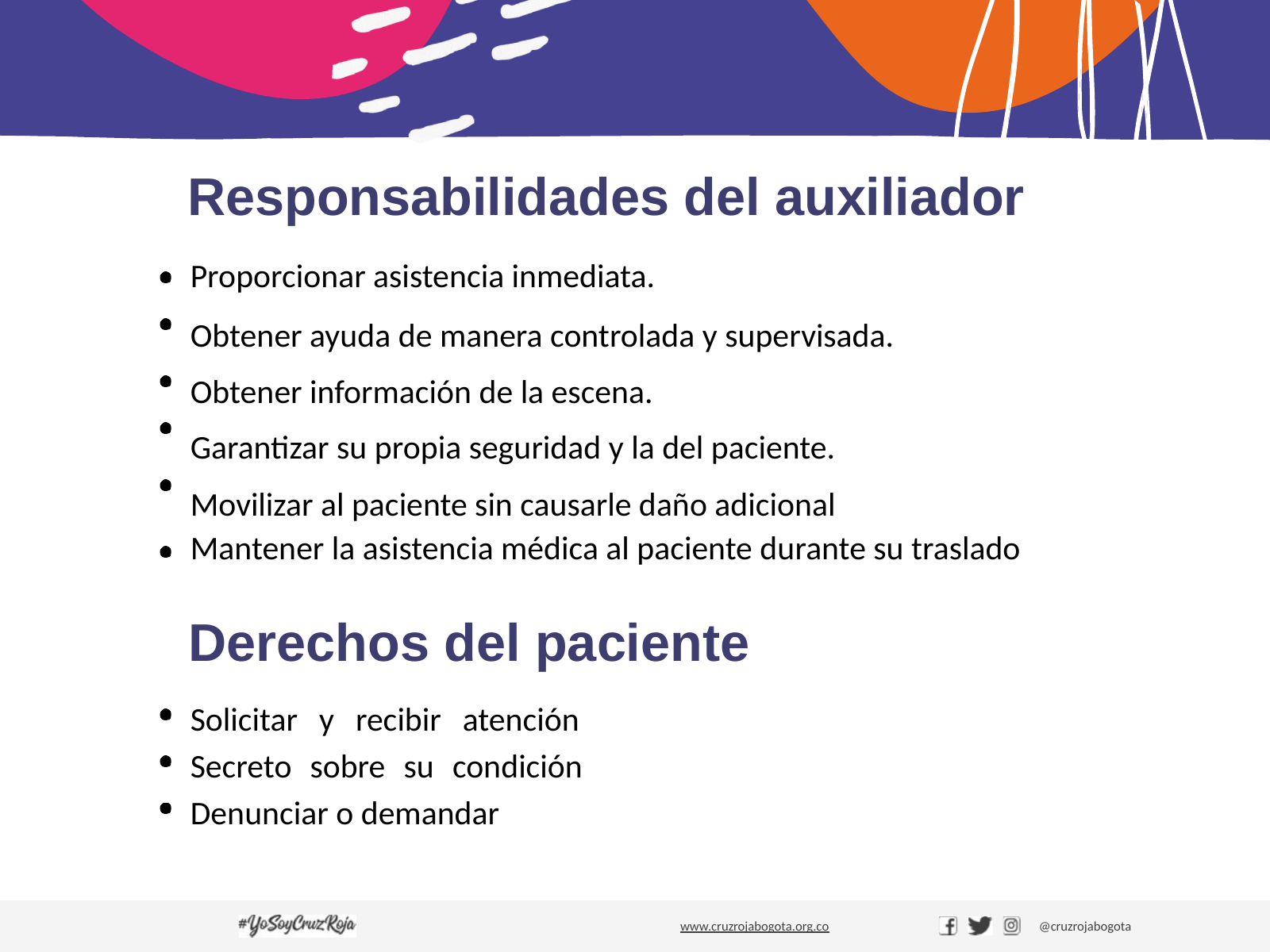

# Responsabilidades del auxiliador
Proporcionar asistencia inmediata.
Obtener ayuda de manera controlada y supervisada.  Obtener información de la escena.
Garantizar su propia seguridad y la del paciente.  Movilizar al paciente sin causarle daño adicional
Mantener la asistencia médica al paciente durante su traslado

Derechos del paciente
Solicitar y recibir atención  Secreto sobre su condición  Denunciar o demandar

www.cruzrojabogota.org.co
@cruzrojabogota